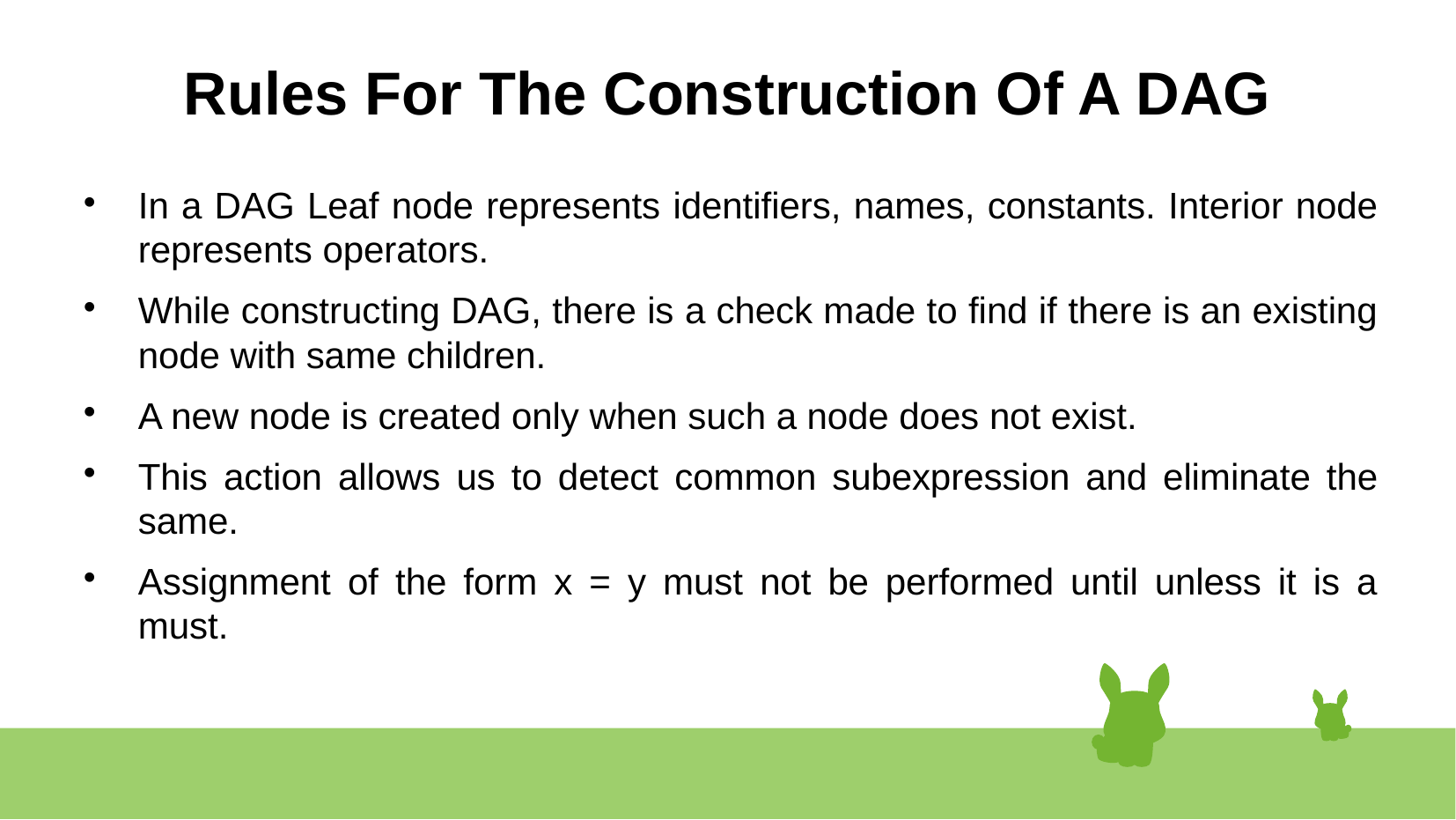

# Rules For The Construction Of A DAG
In a DAG Leaf node represents identifiers, names, constants. Interior node represents operators.
While constructing DAG, there is a check made to find if there is an existing node with same children.
A new node is created only when such a node does not exist.
This action allows us to detect common subexpression and eliminate the same.
Assignment of the form x = y must not be performed until unless it is a must.